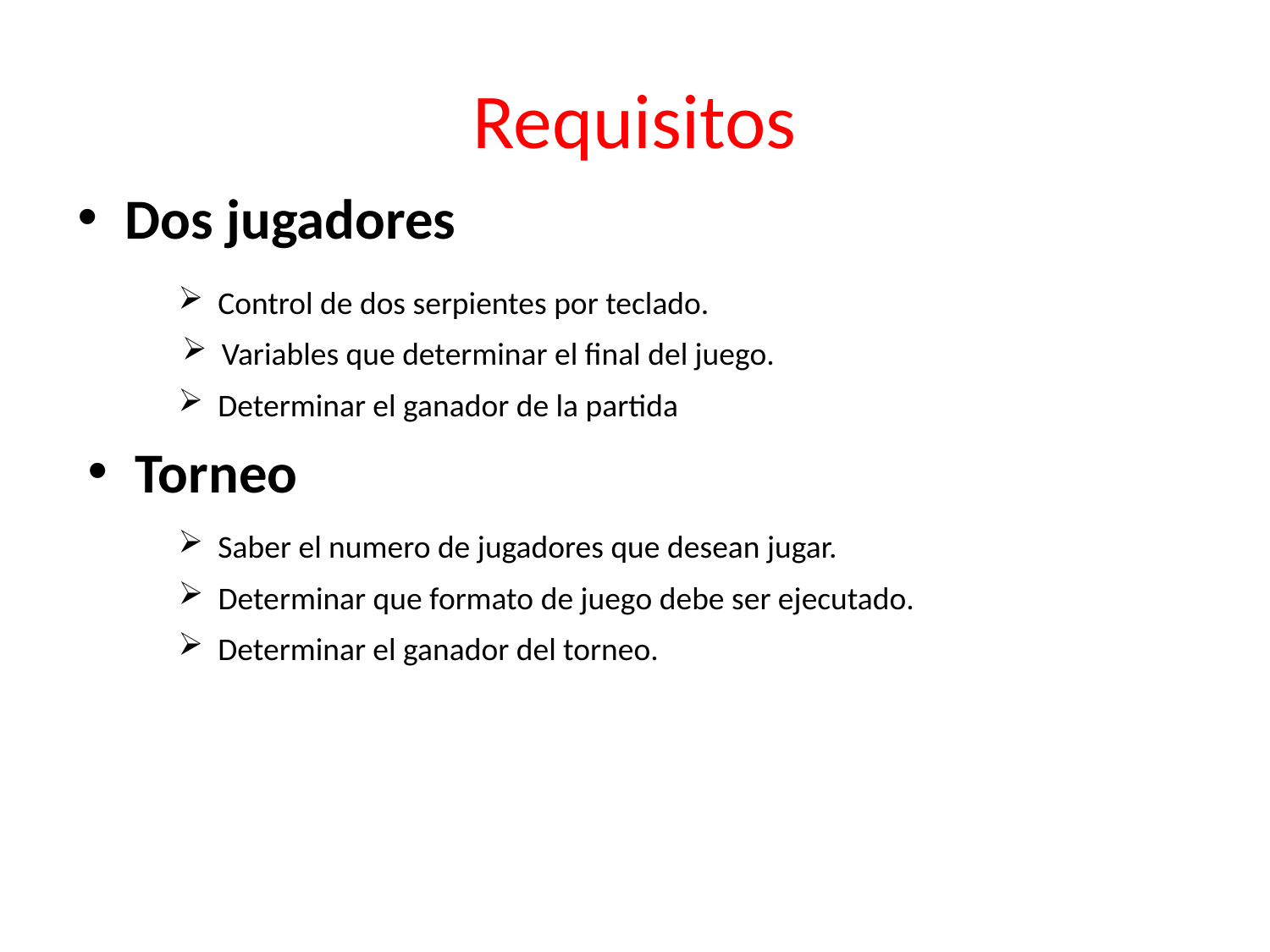

# Requisitos
Dos jugadores

Control de dos serpientes por teclado.
Variables que determinar el final del juego.
Determinar el ganador de la partida
Torneo
Saber el numero de jugadores que desean jugar.
Determinar que formato de juego debe ser ejecutado.
Determinar el ganador del torneo.